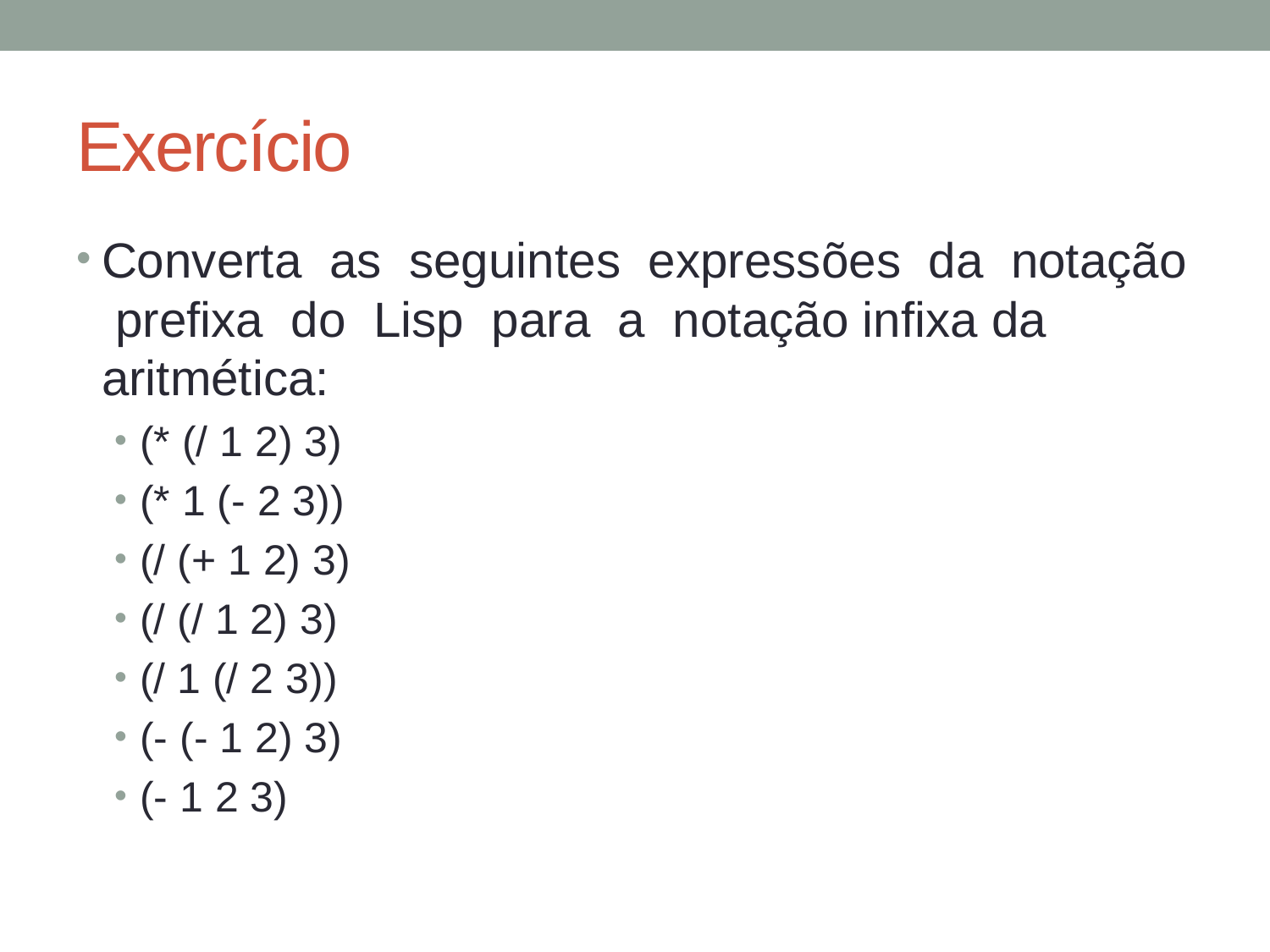

# Exercício
Converta  as  seguintes  expressões  da  notação  prefixa  do  Lisp  para  a  notação infixa da aritmética:
(* (/ 1 2) 3)
(* 1 (- 2 3))
(/ (+ 1 2) 3)
(/ (/ 1 2) 3)
(/ 1 (/ 2 3))
(- (- 1 2) 3)
(- 1 2 3)